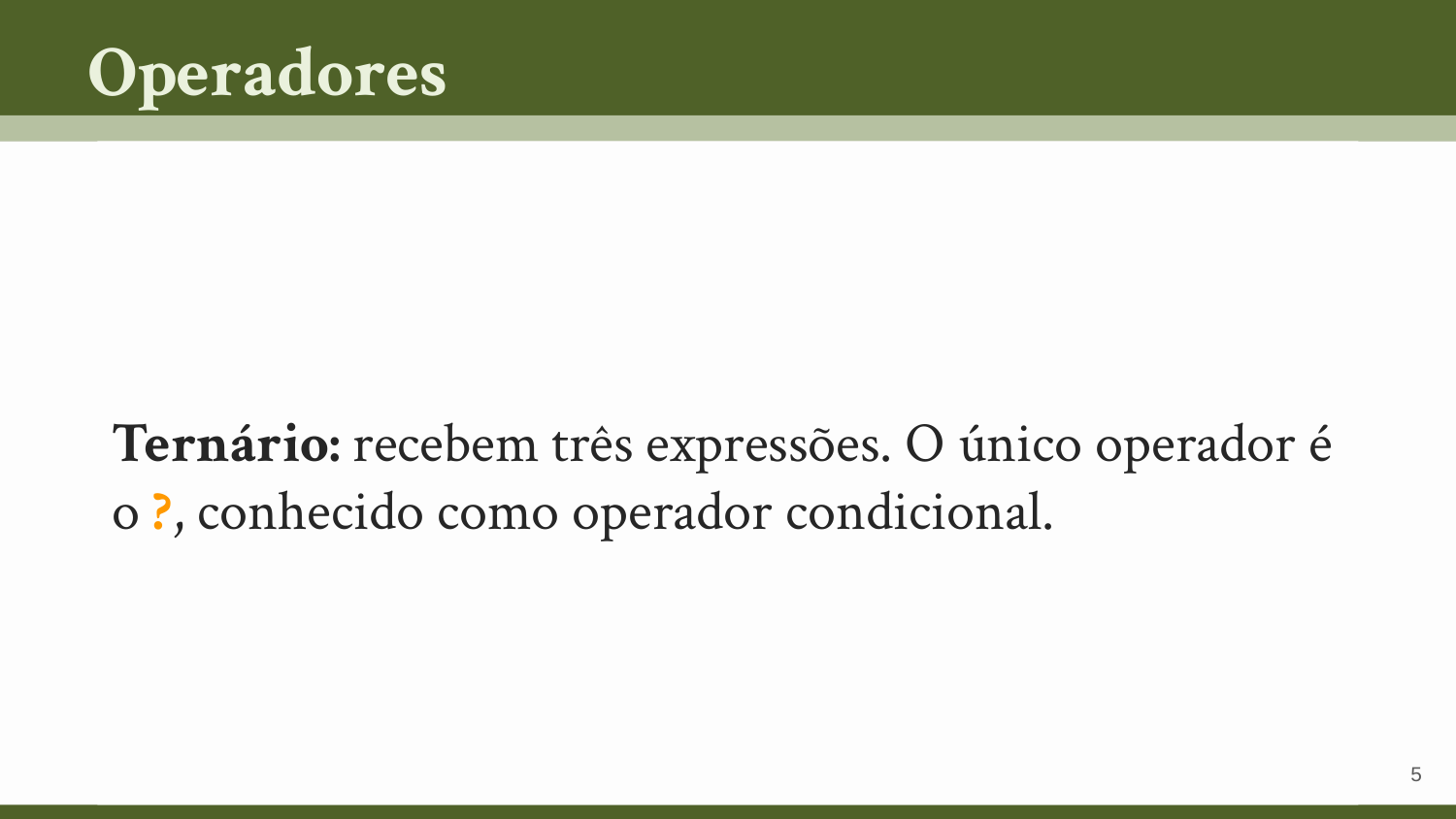

Operadores

Ternário: recebem três expressões. O único operador é o ?, conhecido como operador condicional.

5